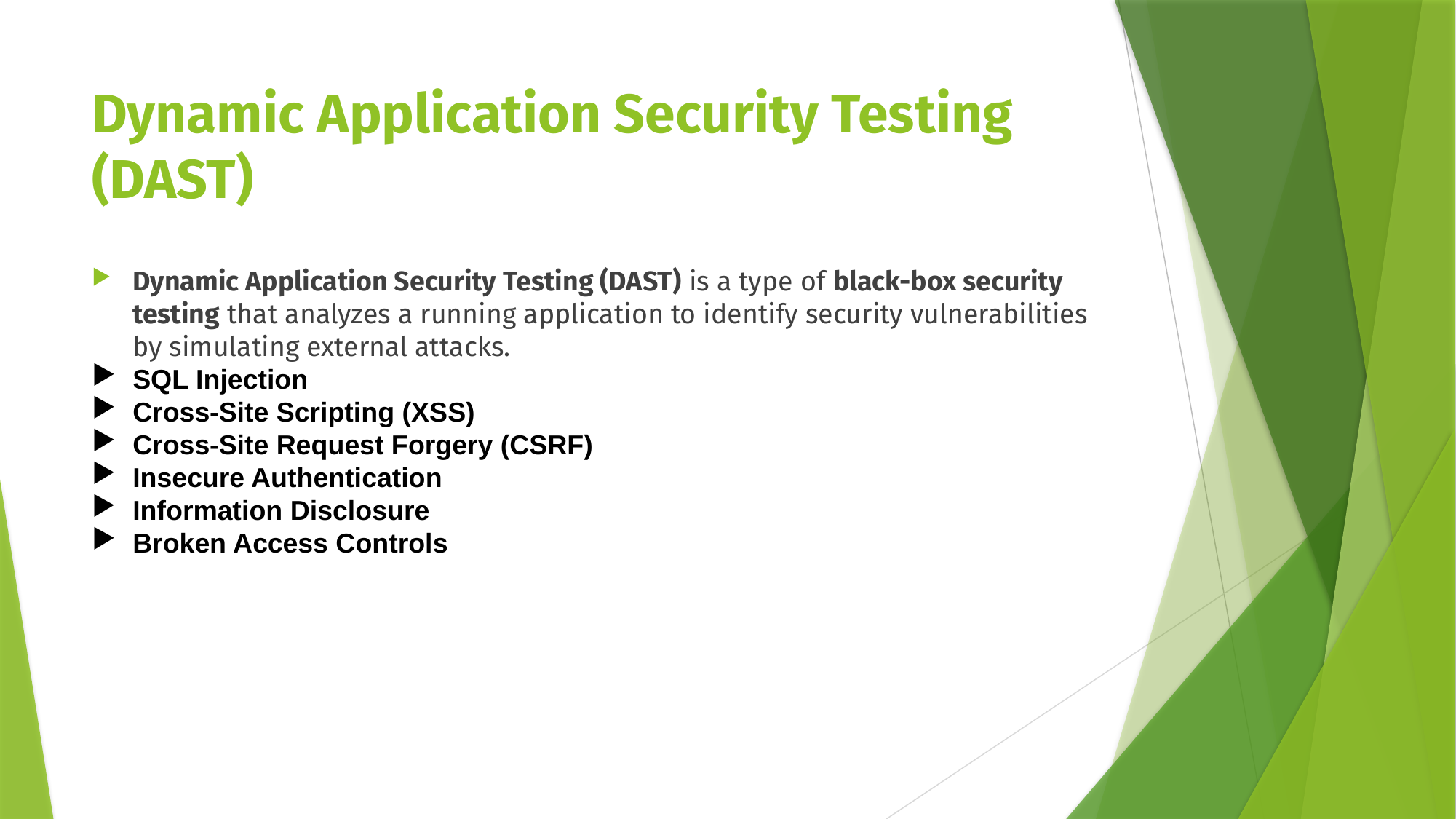

# Dynamic Application Security Testing (DAST)
Dynamic Application Security Testing (DAST) is a type of black-box security testing that analyzes a running application to identify security vulnerabilities by simulating external attacks.
SQL Injection
Cross-Site Scripting (XSS)
Cross-Site Request Forgery (CSRF)
Insecure Authentication
Information Disclosure
Broken Access Controls